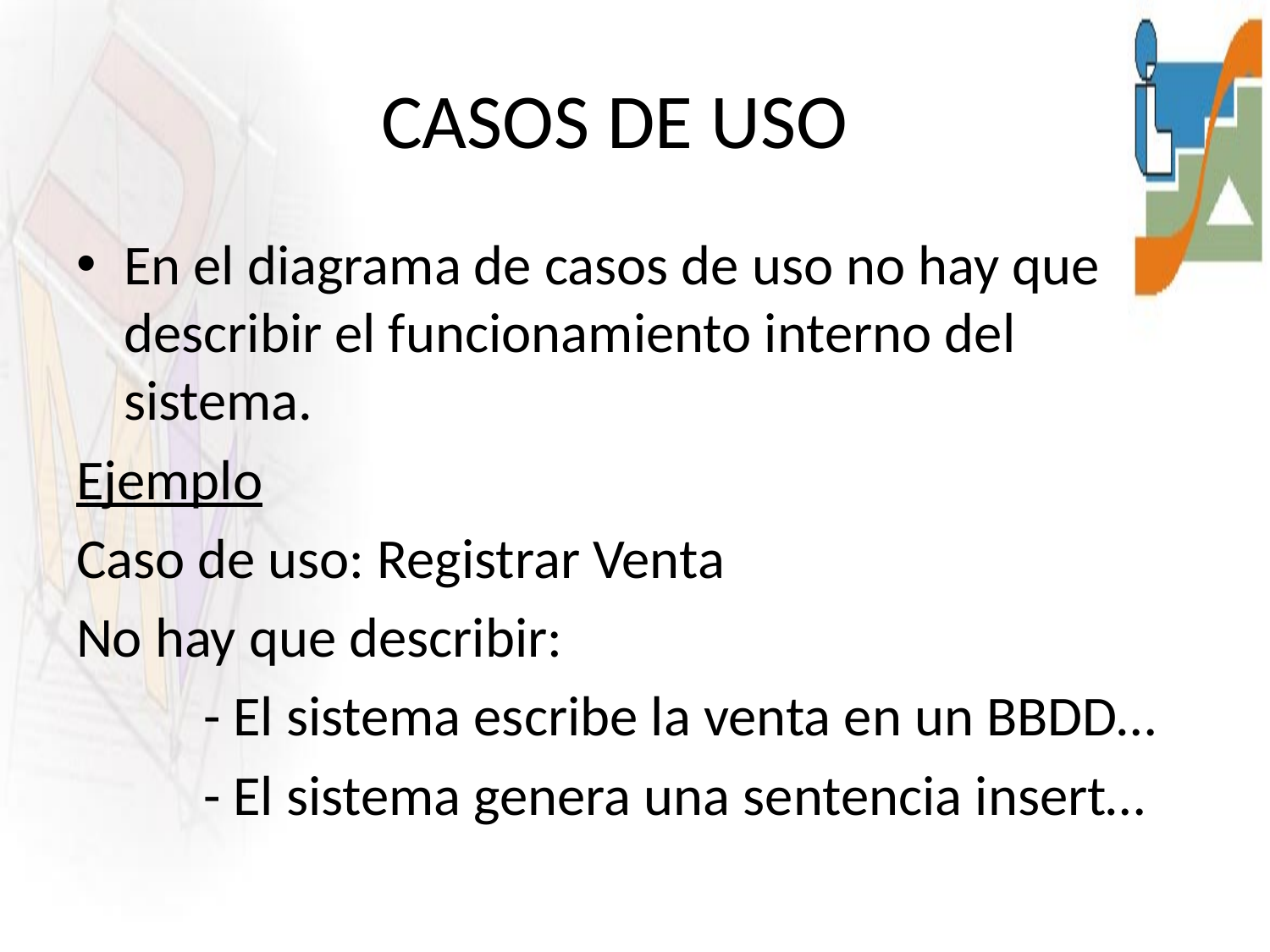

# CASOS DE USO
En el diagrama de casos de uso no hay que describir el funcionamiento interno del sistema.
Ejemplo
Caso de uso: Registrar Venta
No hay que describir:
	- El sistema escribe la venta en un BBDD…
	- El sistema genera una sentencia insert…